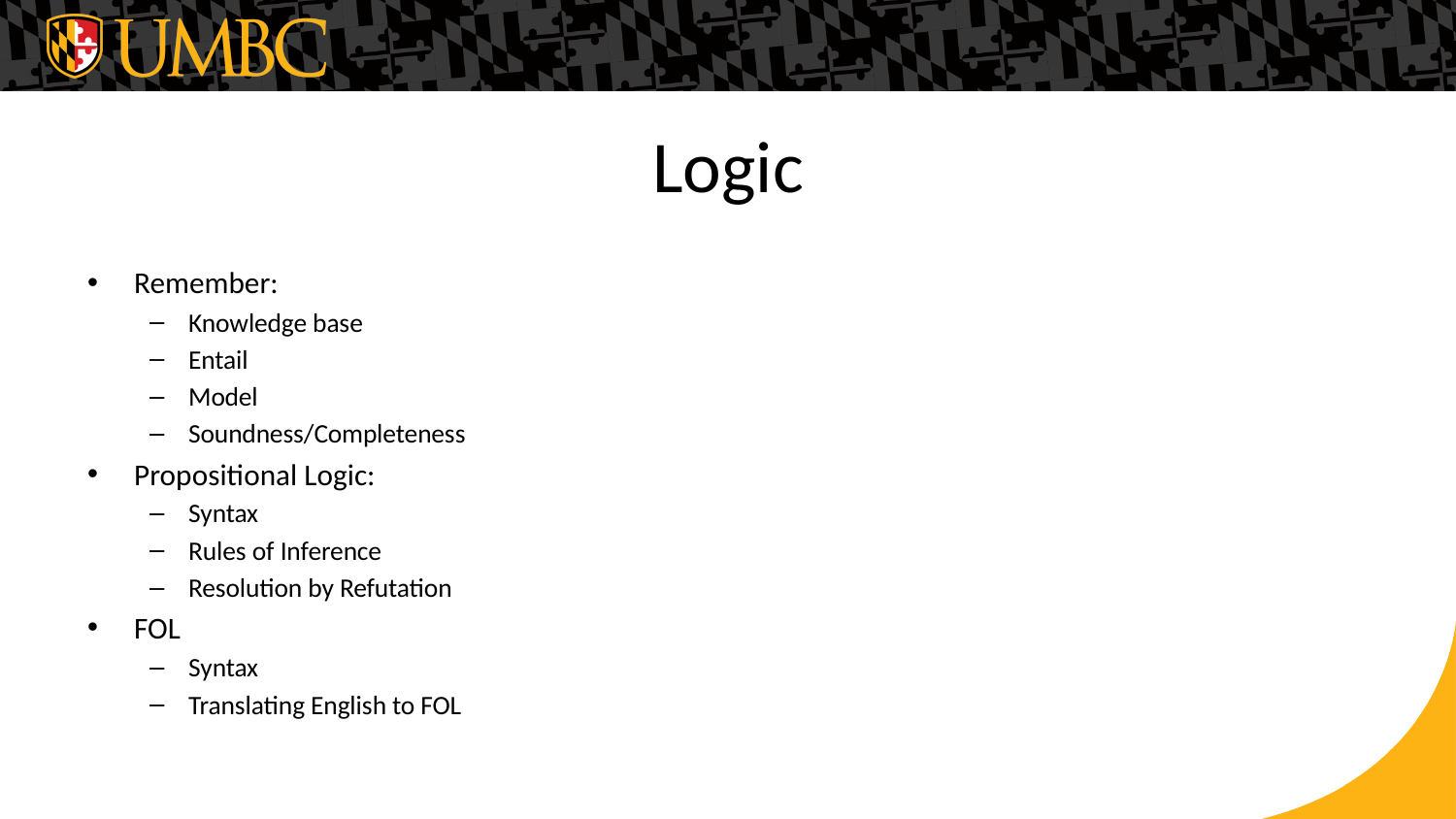

# Logic
Remember:
Knowledge base
Entail
Model
Soundness/Completeness
Propositional Logic:
Syntax
Rules of Inference
Resolution by Refutation
FOL
Syntax
Translating English to FOL